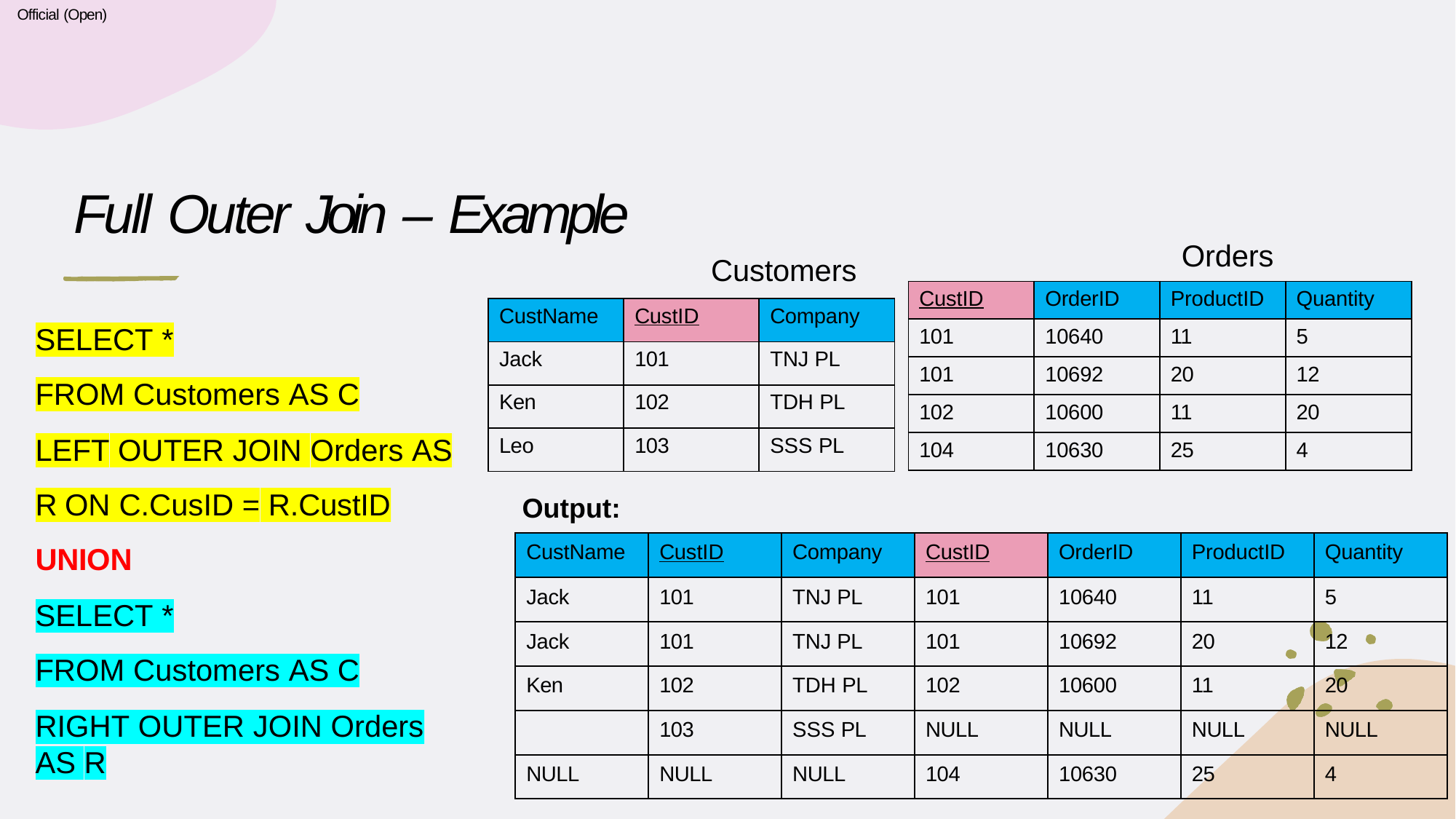

Official (Open)
# Full Outer Join – Example
Orders
Customers

| CustID | OrderID | ProductID | Quantity |
| --- | --- | --- | --- |
| 101 | 10640 | 11 | 5 |
| 101 | 10692 | 20 | 12 |
| 102 | 10600 | 11 | 20 |
| 104 | 10630 | 25 | 4 |
| CustName | CustID | Company |
| --- | --- | --- |
| Jack | 101 | TNJ PL |
| Ken | 102 | TDH PL |
| Leo | 103 | SSS PL |
SELECT *
FROM Customers AS C
LEFT OUTER JOIN Orders AS R ON C.CusID = R.CustID UNION
SELECT *
FROM Customers AS C
RIGHT OUTER JOIN Orders AS R	Leo
ON C.CusID = R.CustID;
Output:

CustName
CustID
Company
CustID
OrderID
ProductID
Quantity
Jack
101
TNJ PL
101
10640
11
5
Jack
101
TNJ PL
101
10692
20
12
Ken
102
TDH PL
102
10600
11
20
103
SSS PL
NULL
NULL
NULL
NULL
NULL
NULL
NULL
104
10630
25
4